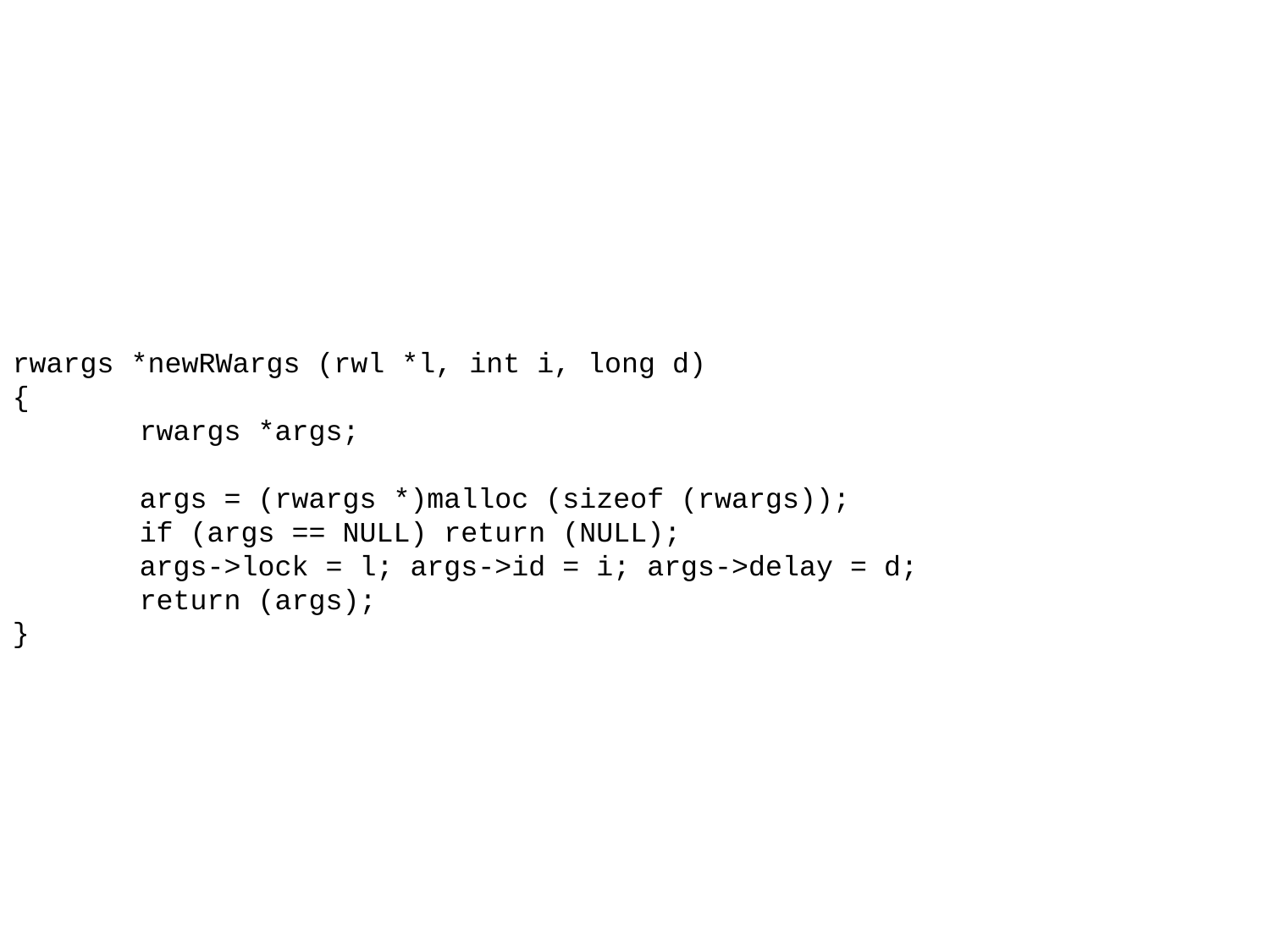

rwargs *newRWargs (rwl *l, int i, long d)
{
	rwargs *args;
	args = (rwargs *)malloc (sizeof (rwargs));
	if (args == NULL) return (NULL);
	args->lock = l; args->id = i; args->delay = d;
	return (args);
}